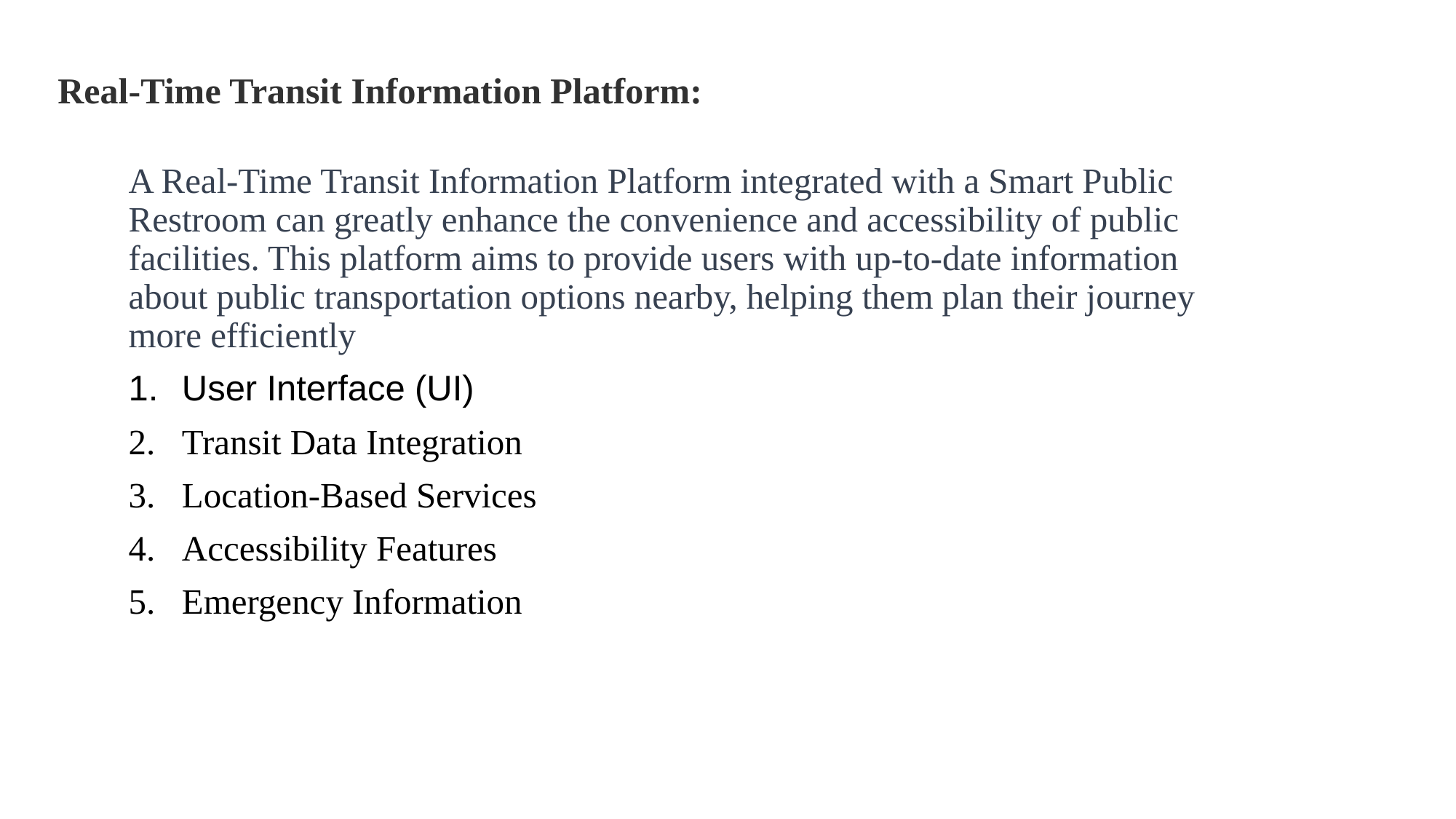

# Real-Time Transit Information Platform:
A Real-Time Transit Information Platform integrated with a Smart Public Restroom can greatly enhance the convenience and accessibility of public facilities. This platform aims to provide users with up-to-date information about public transportation options nearby, helping them plan their journey more efficiently
User Interface (UI)
Transit Data Integration
Location-Based Services
Accessibility Features
Emergency Information